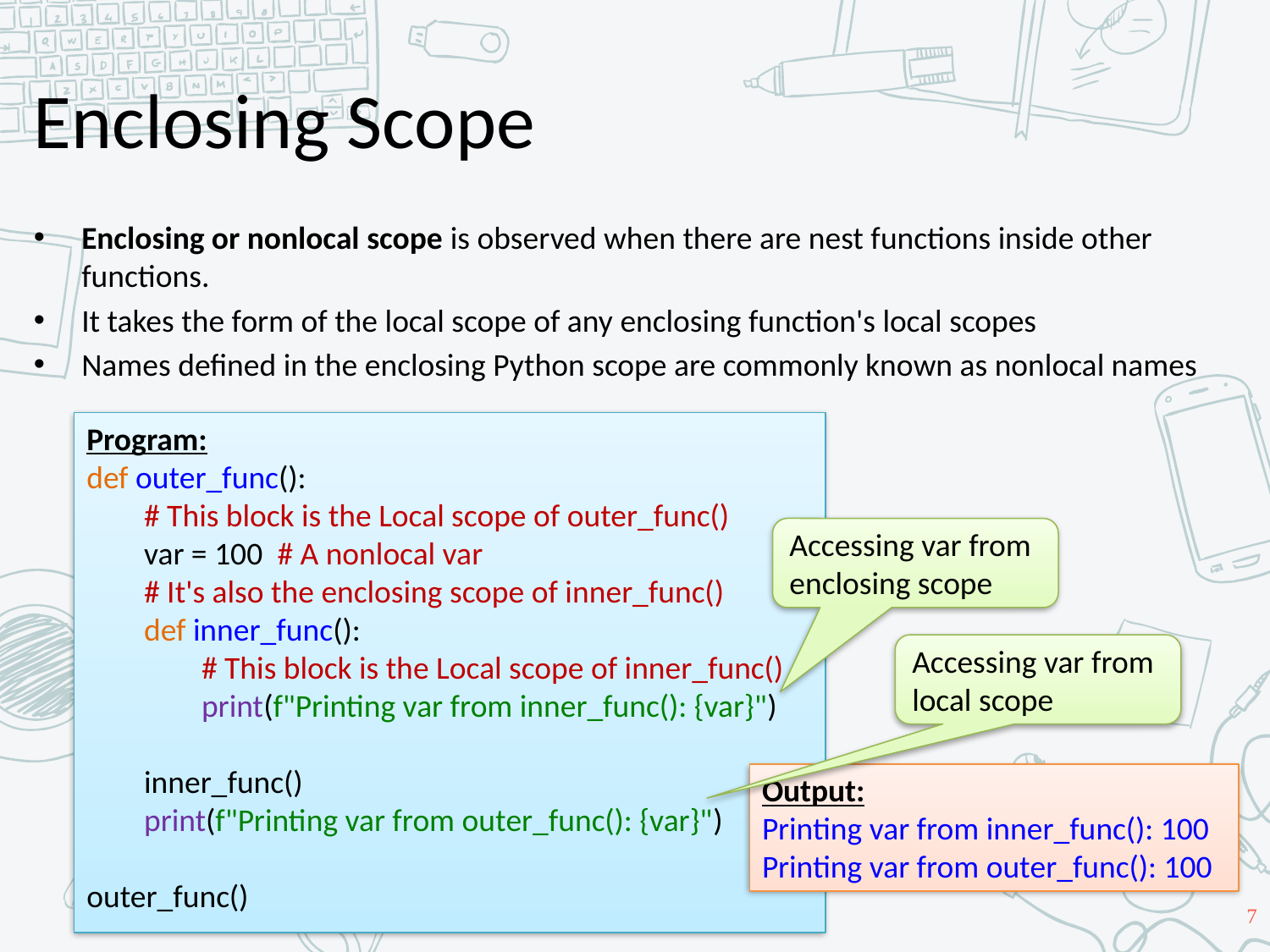

# Enclosing Scope
Enclosing or nonlocal scope is observed when there are nest functions inside other functions.
It takes the form of the local scope of any enclosing function's local scopes
Names defined in the enclosing Python scope are commonly known as nonlocal names
Program:
def outer_func():
        # This block is the Local scope of outer_func()
        var = 100  # A nonlocal var
        # It's also the enclosing scope of inner_func()
        def inner_func():
                # This block is the Local scope of inner_func()
                print(f"Printing var from inner_func(): {var}")

        inner_func()
        print(f"Printing var from outer_func(): {var}")

outer_func()
Accessing var from enclosing scope
Accessing var from local scope
Output:
Printing var from inner_func(): 100
Printing var from outer_func(): 100
7